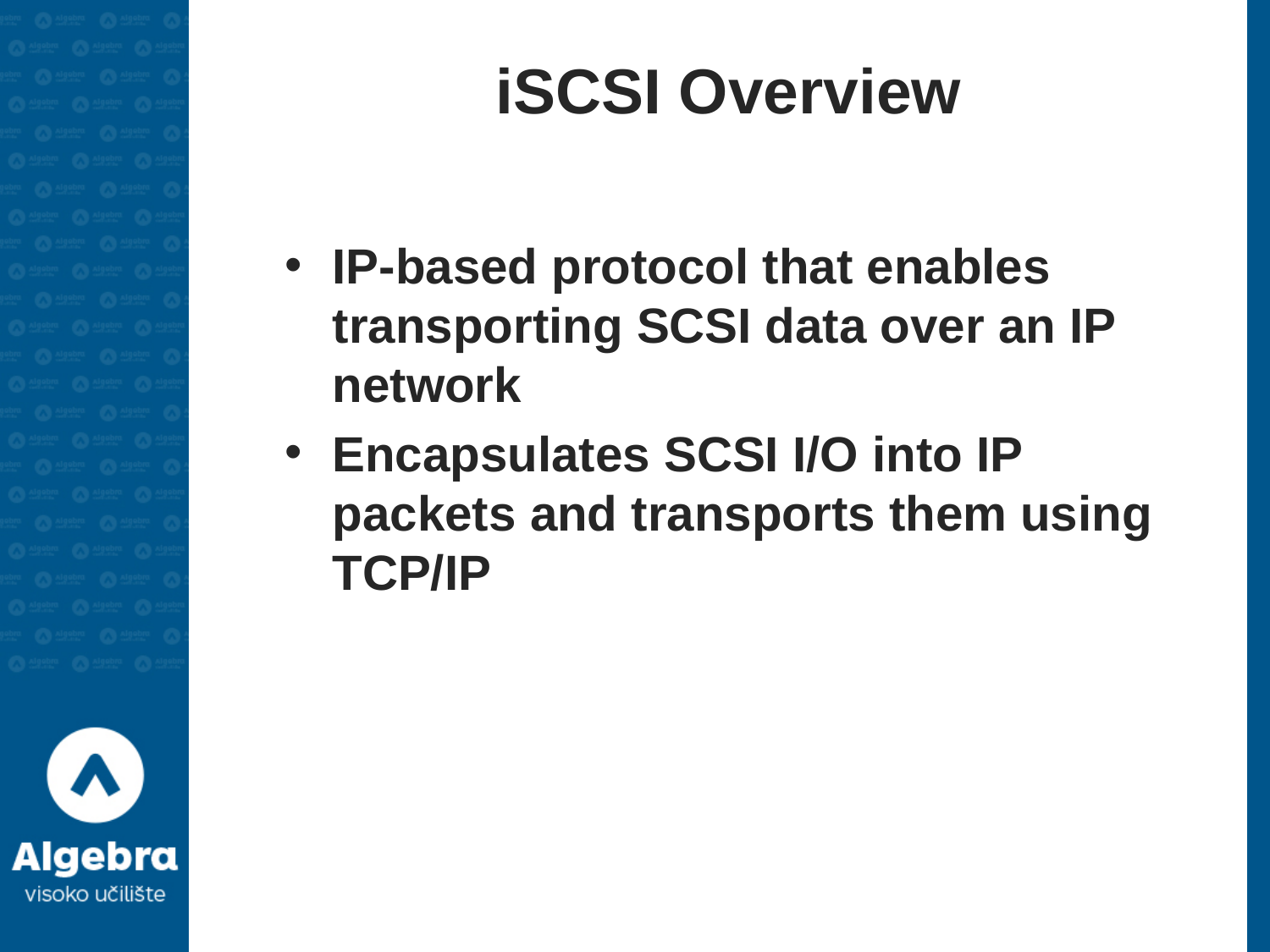

# iSCSI Overview
IP-based protocol that enables transporting SCSI data over an IP network
Encapsulates SCSI I/O into IP packets and transports them using TCP/IP